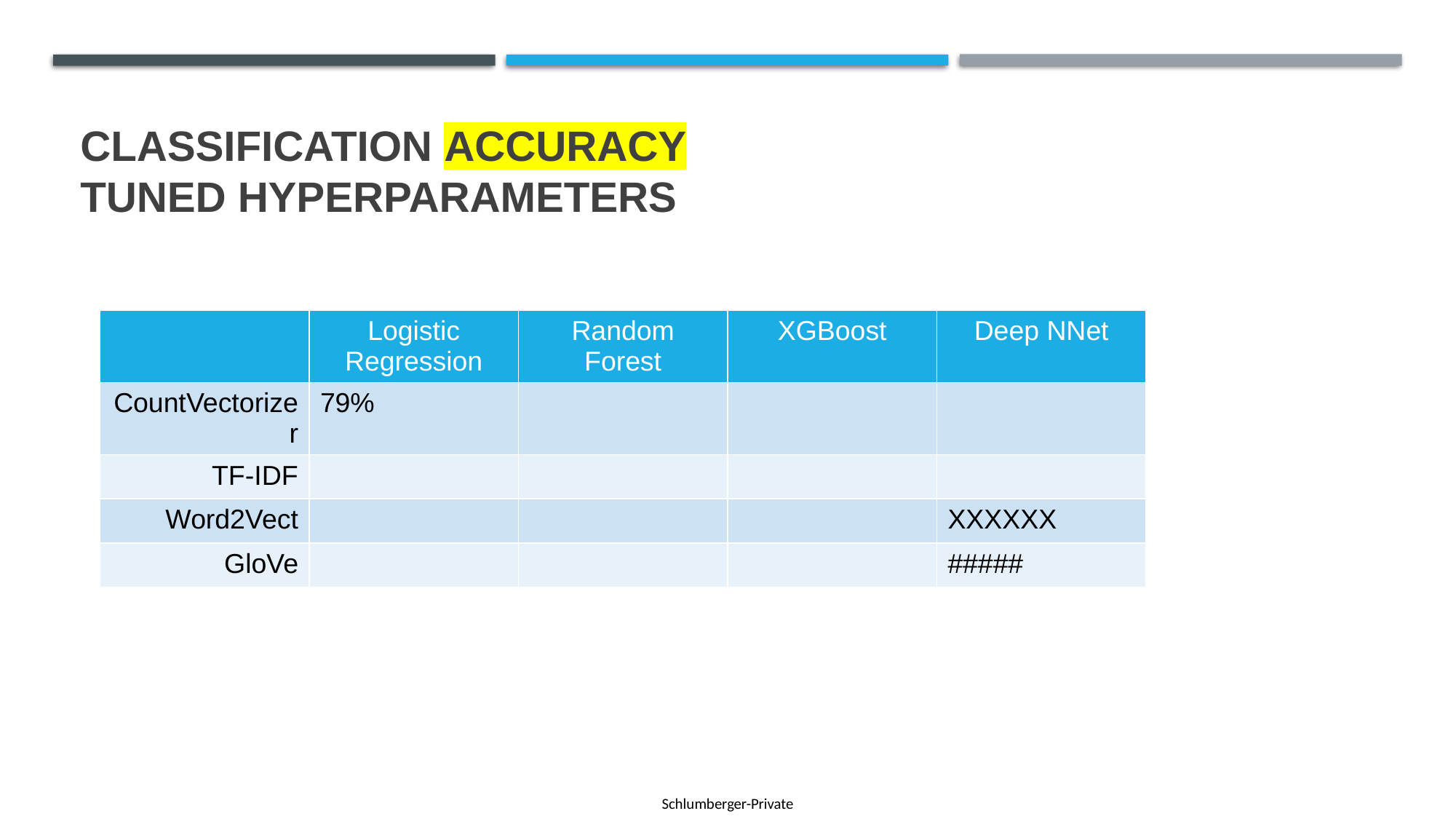

# Classification Accuracy Tuned Hyperparameters
|  | Logistic Regression | Random Forest | XGBoost | Deep NNet |
| --- | --- | --- | --- | --- |
| CountVectorizer | 79% |  |  |  |
| TF-IDF |  |  |  |  |
| Word2Vect |  |  |  | XXXXXX |
| GloVe |  |  |  | ##### |